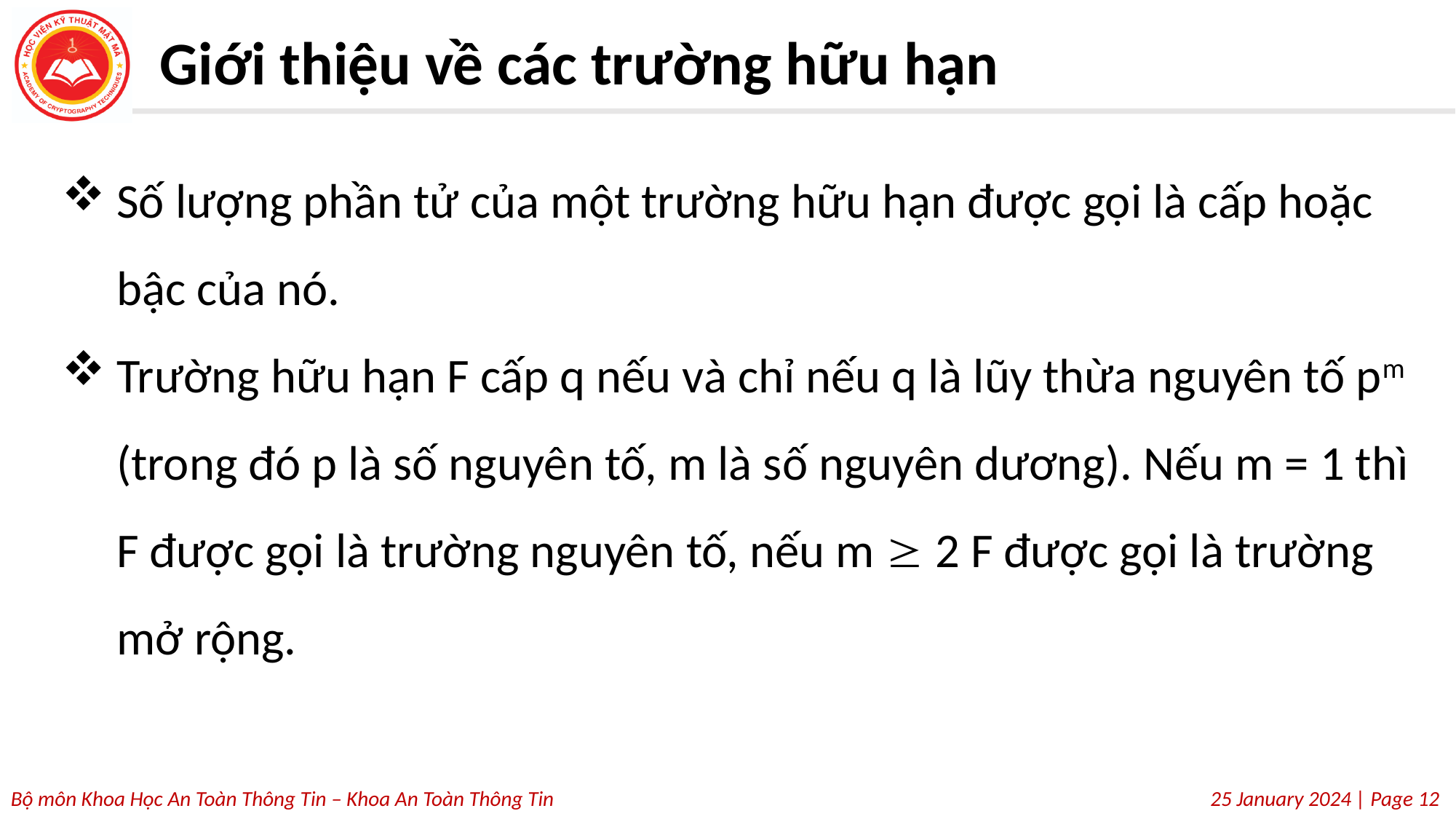

Giới thiệu về các trường hữu hạn
Số lượng phần tử của một trường hữu hạn được gọi là cấp hoặc bậc của nó.
Trường hữu hạn F cấp q nếu và chỉ nếu q là lũy thừa nguyên tố pm (trong đó p là số nguyên tố, m là số nguyên dương). Nếu m = 1 thì F được gọi là trường nguyên tố, nếu m ≥ 2 F được gọi là trường mở rộng.